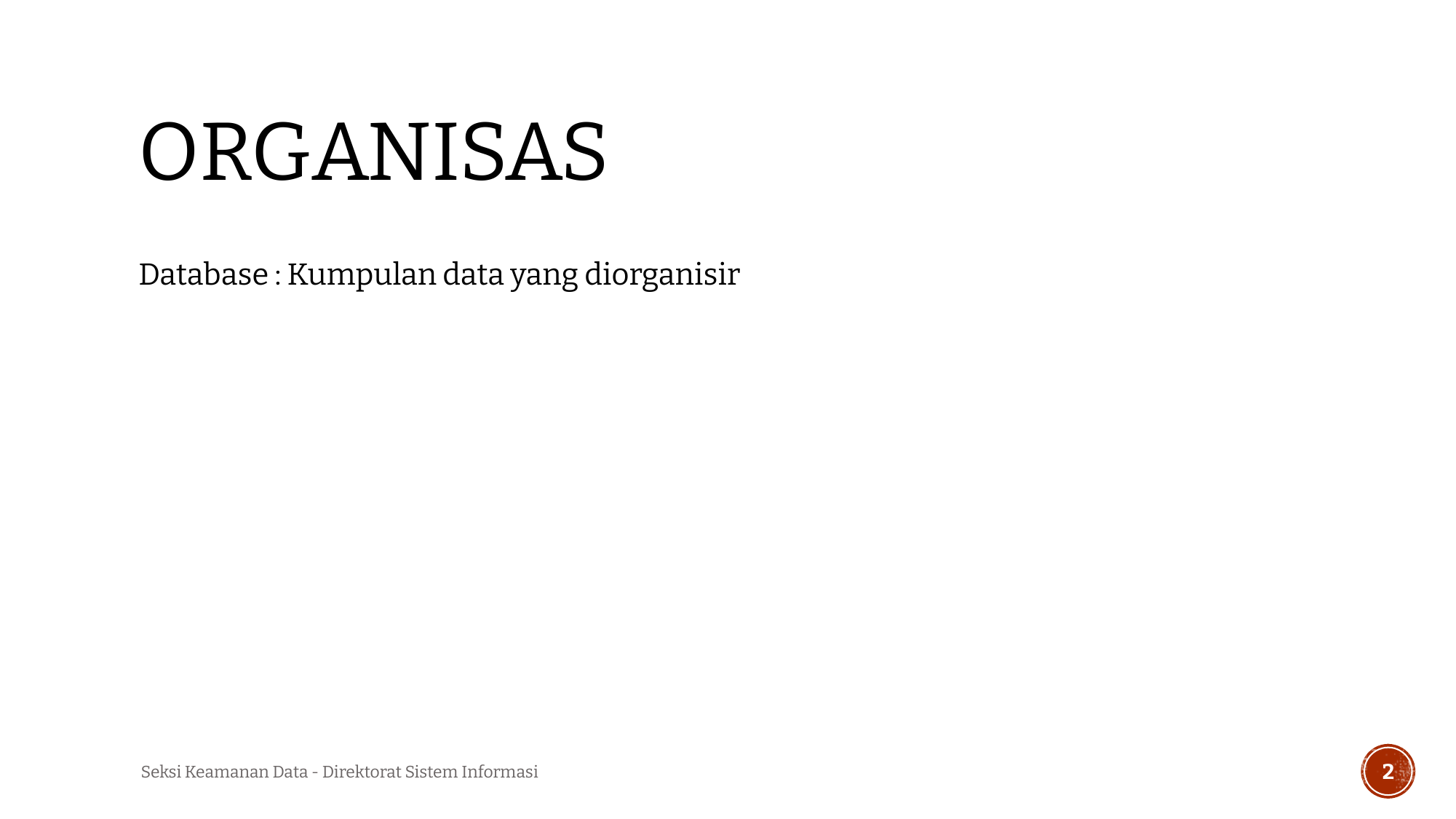

# Organisas
Database : Kumpulan data yang diorganisir
Seksi Keamanan Data - Direktorat Sistem Informasi
2